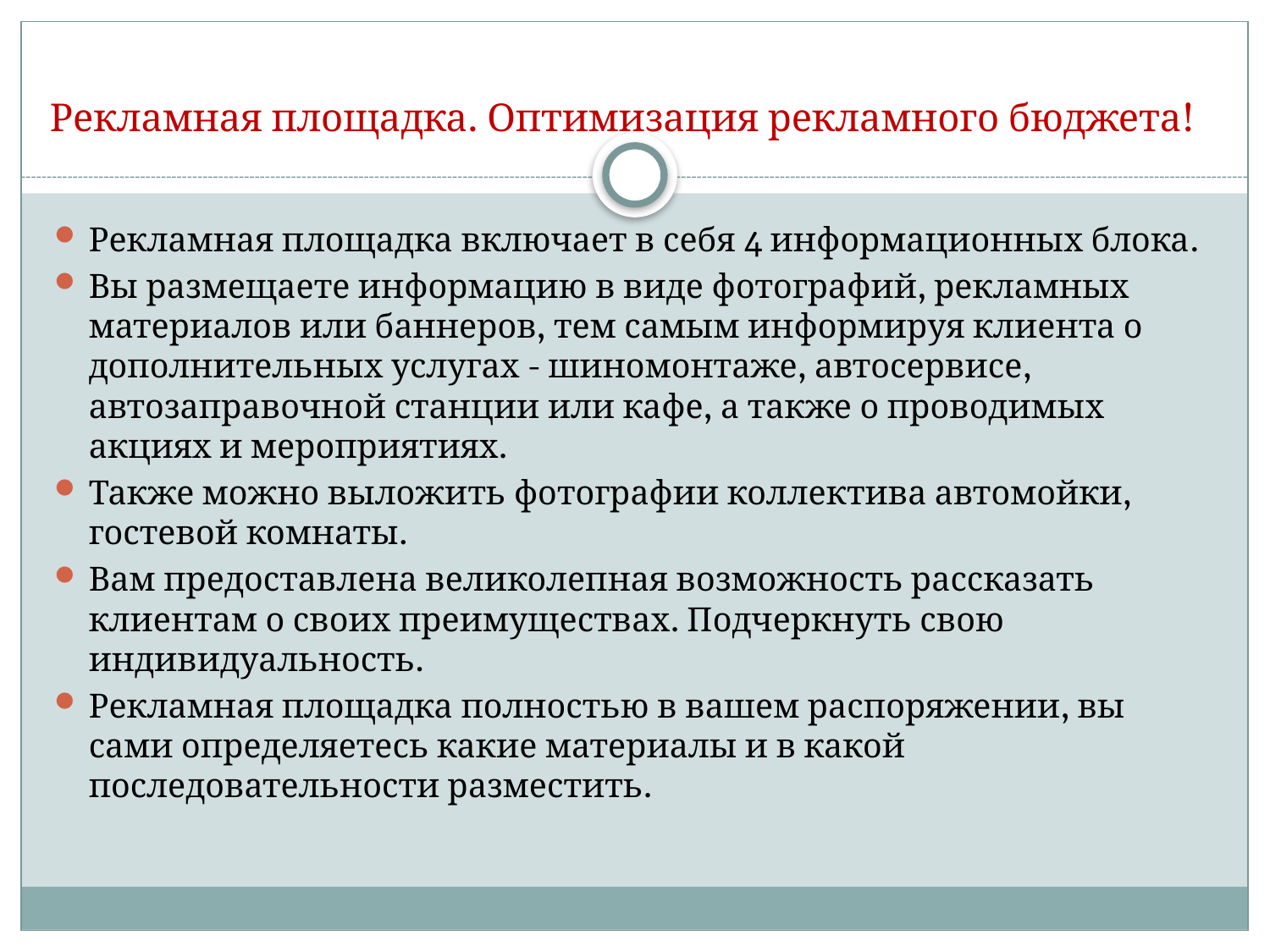

# Рекламная площадка. Оптимизация рекламного бюджета!
Рекламная площадка включает в себя 4 информационных блока.
Вы размещаете информацию в виде фотографий, рекламных материалов или баннеров, тем самым информируя клиента о дополнительных услугах - шиномонтаже, автосервисе, автозаправочной станции или кафе, а также о проводимых акциях и мероприятиях.
Также можно выложить фотографии коллектива автомойки, гостевой комнаты.
Вам предоставлена великолепная возможность рассказать клиентам о своих преимуществах. Подчеркнуть свою индивидуальность.
Рекламная площадка полностью в вашем распоряжении, вы сами определяетесь какие материалы и в какой последовательности разместить.